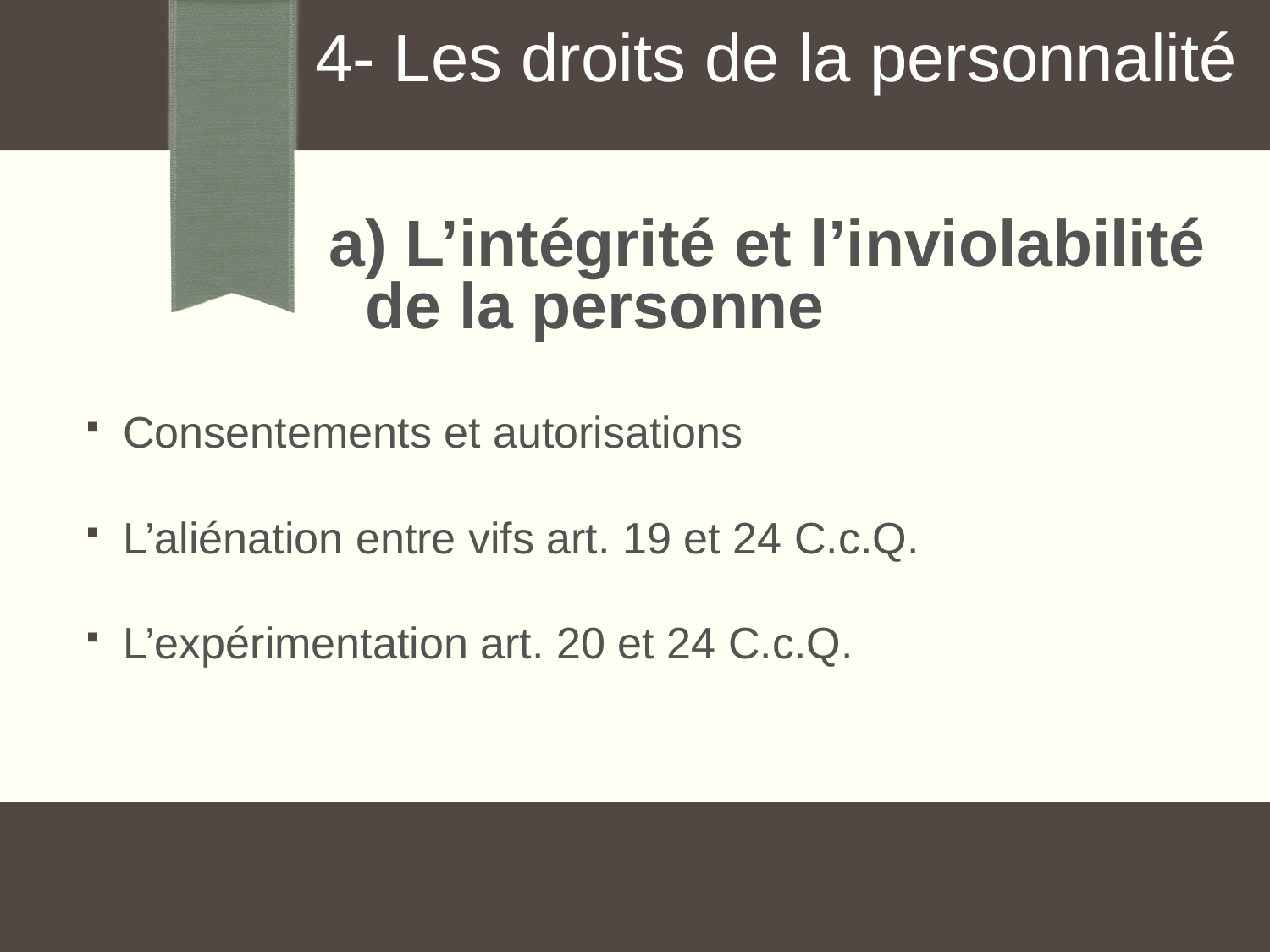

4- Les droits de la personnalité
a) L’intégrité et l’inviolabilité
  de la personne

Consentements et autorisations

L’aliénation entre vifs art. 19 et 24 C.c.Q.

L’expérimentation art. 20 et 24 C.c.Q.